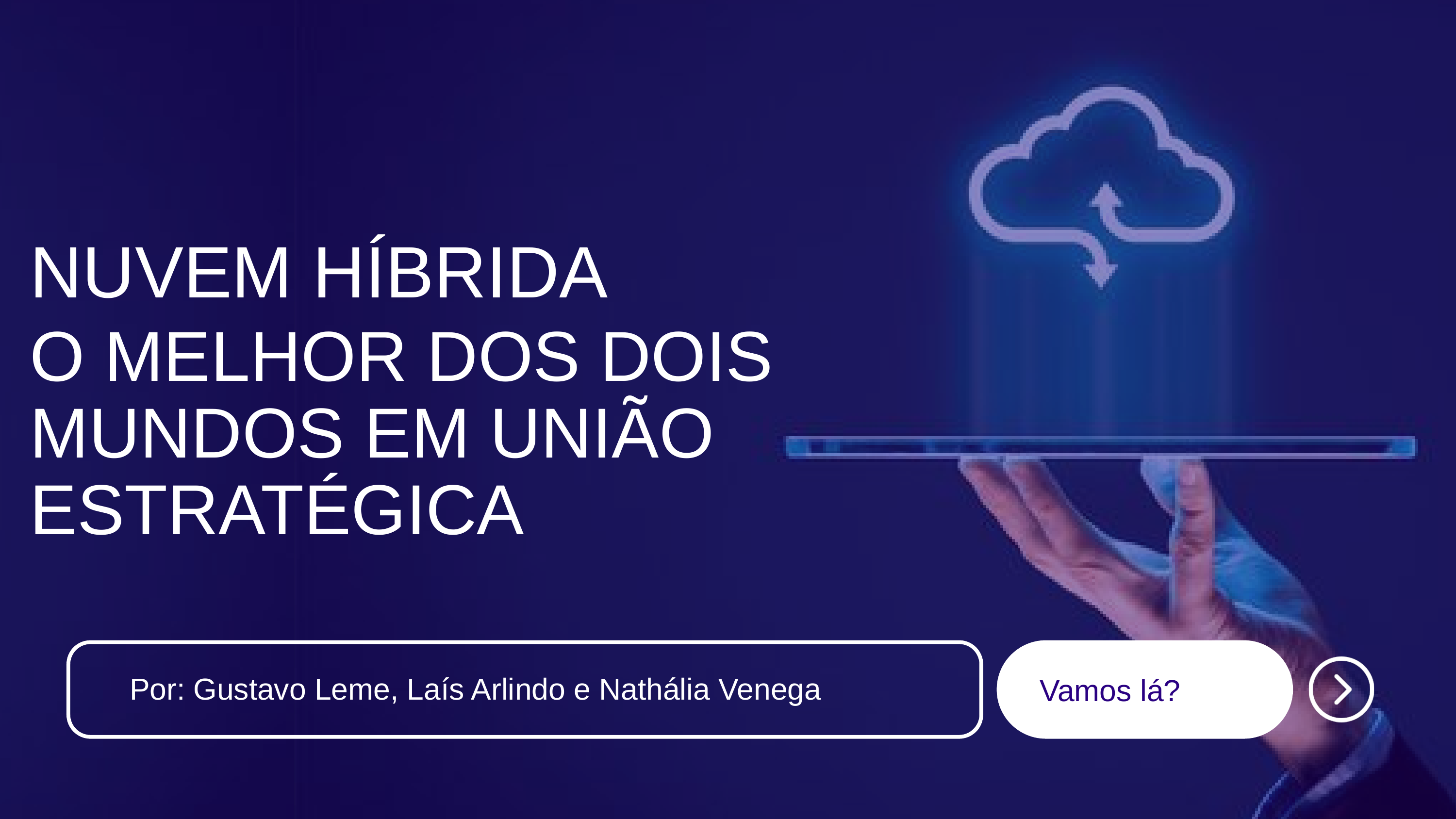

NUVEM HÍBRIDA
O MELHOR DOS DOIS MUNDOS EM UNIÃO ESTRATÉGICA

Por: Gustavo Leme, Laís Arlindo e Nathália Venega
Vamos lá?